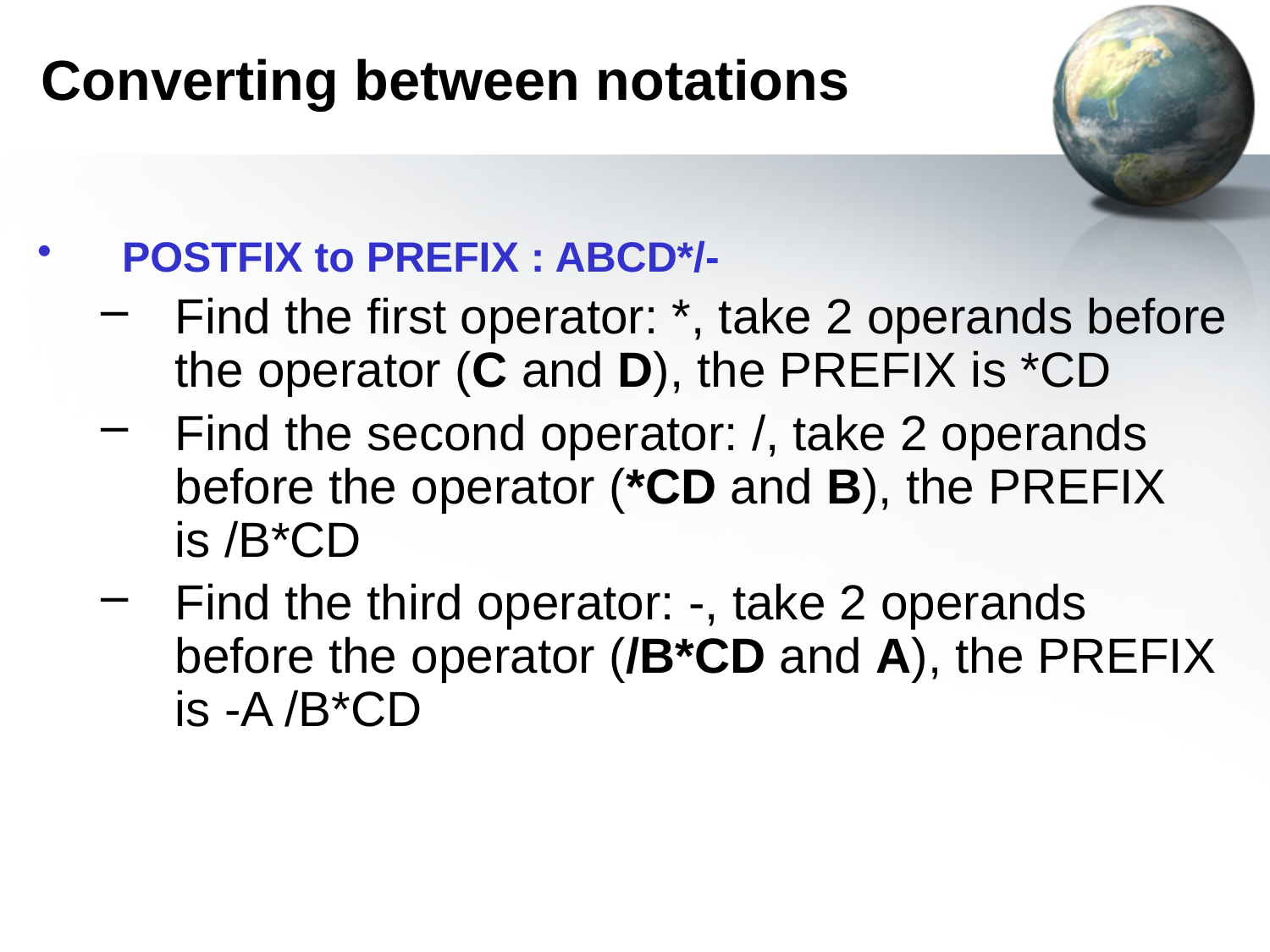

# Converting between notations
POSTFIX to PREFIX : ABCD*/-
Find the first operator: *, take 2 operands before the operator (C and D), the PREFIX is *CD
Find the second operator: /, take 2 operands before the operator (*CD and B), the PREFIX is /B*CD
Find the third operator: -, take 2 operands before the operator (/B*CD and A), the PREFIX is -A /B*CD